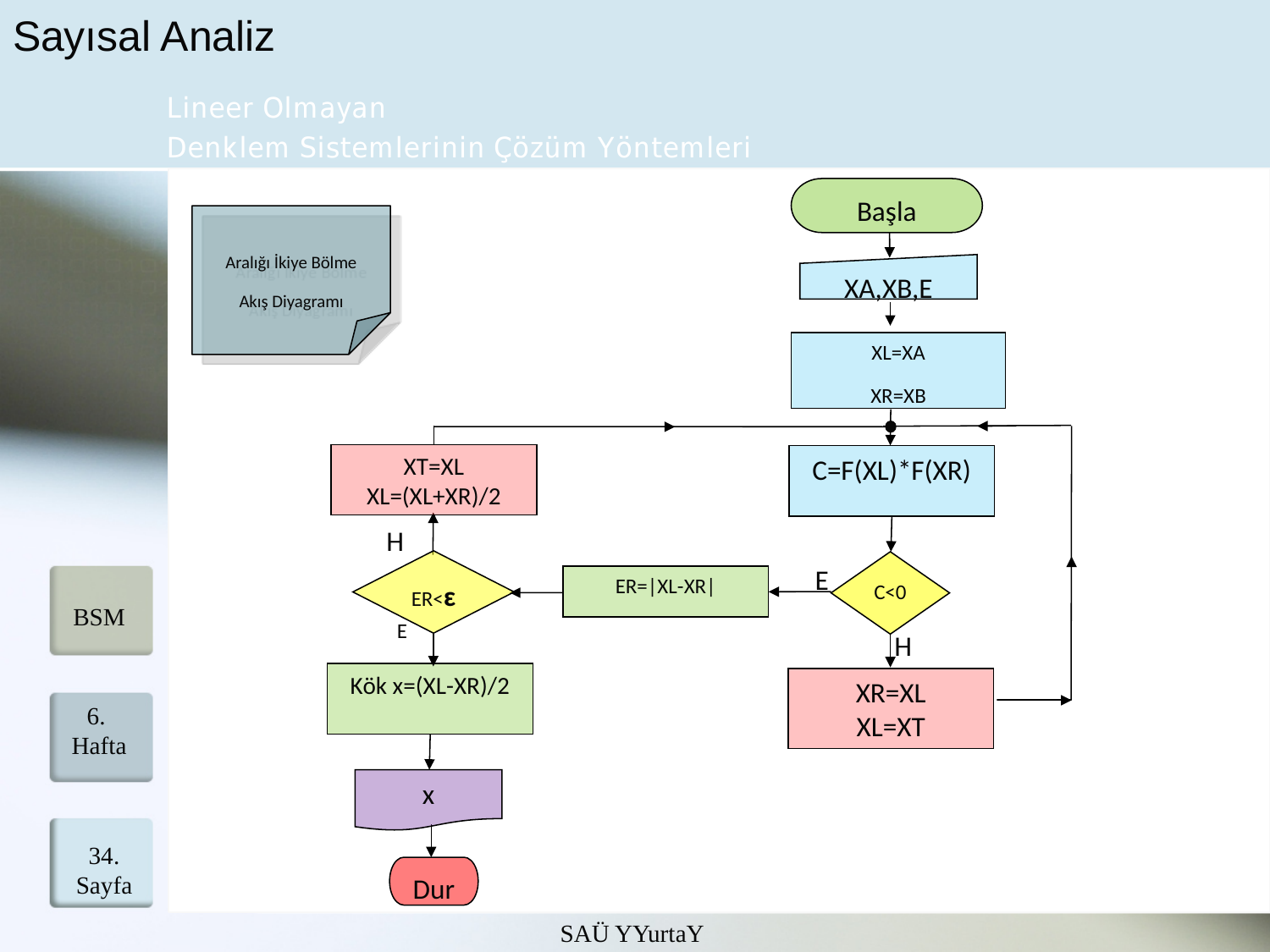

Sayısal Analiz
Lineer Olmayan
Denklem Sistemlerinin Çözüm Yöntemleri

Başla

Aralığı İkiye Bölme
Akış Diyagramı

XA,XB,E
XL=XA
XR=XB

XT=XL
XL=(XL+XR)/2
H
ER<ɛ
E
Kök x=(XL-XR)/2
C=F(XL)*F(XR)
C<0
E
H
ER=|XL-XR|
XR=XL
XL=XT

x
Dur
BSM
6.  Hafta
34.
Sayfa
SAÜ YYurtaY